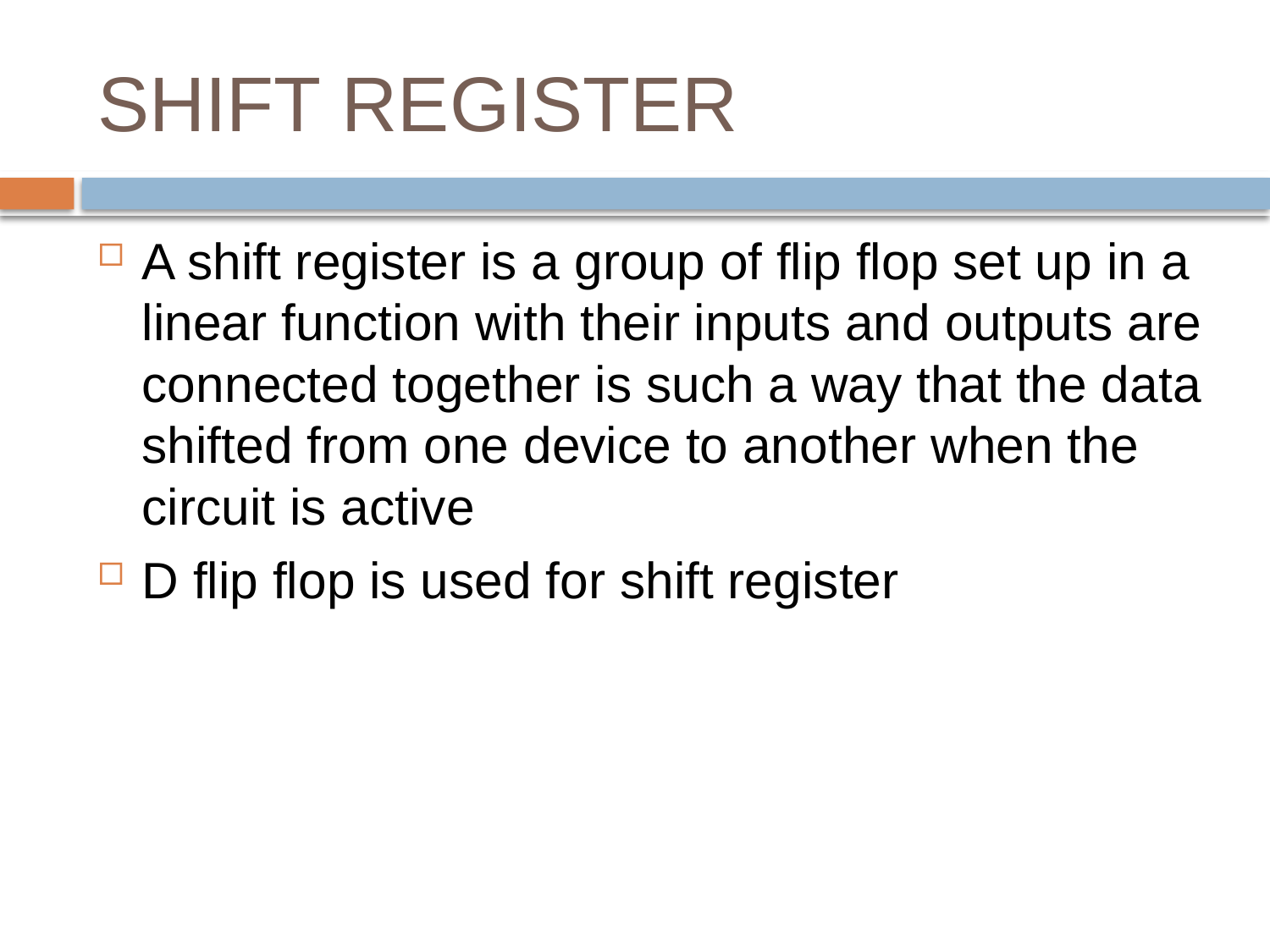

# SHIFT REGISTER
A shift register is a group of flip flop set up in a linear function with their inputs and outputs are connected together is such a way that the data shifted from one device to another when the circuit is active
D flip flop is used for shift register